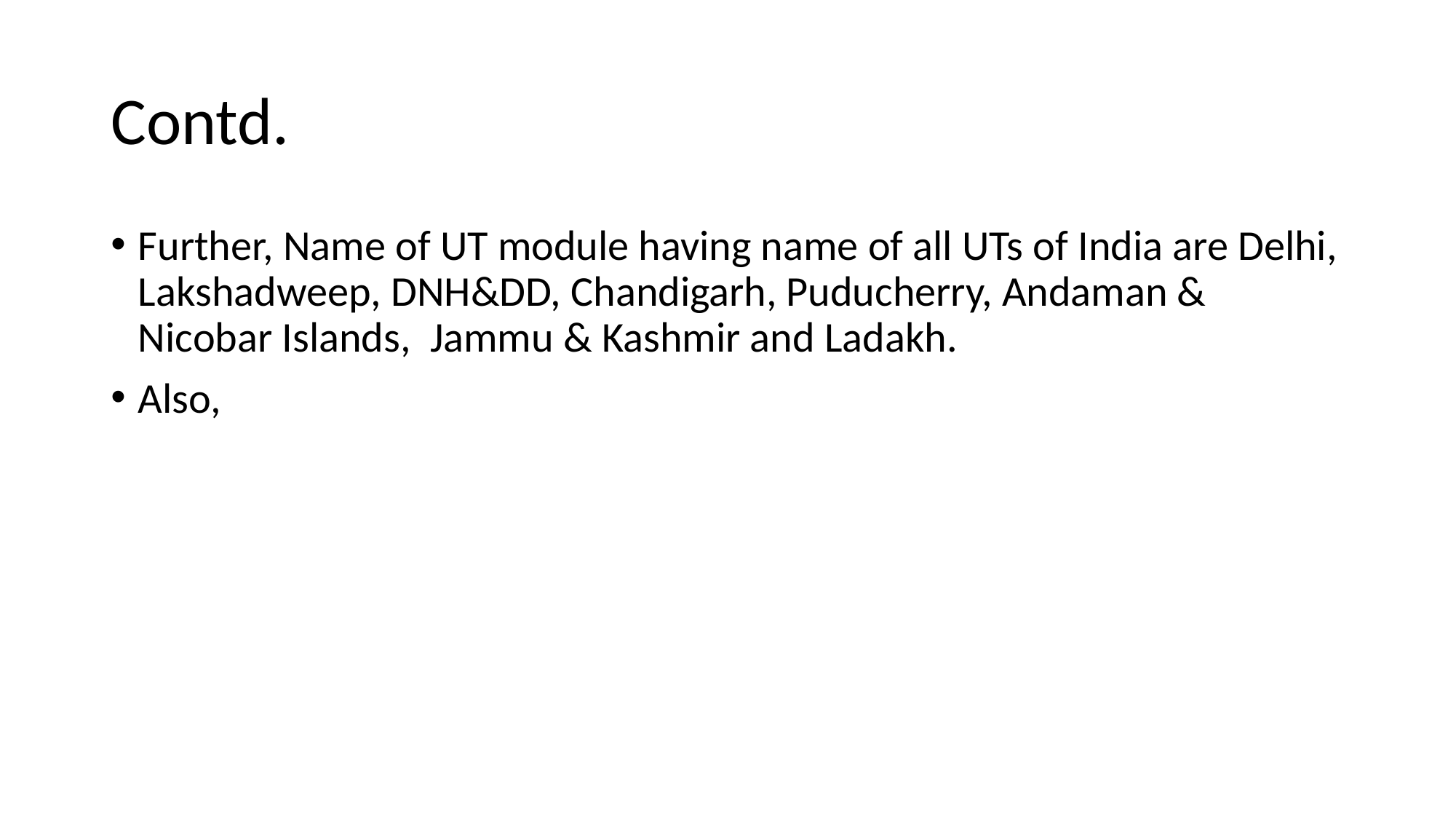

# Contd.
Further, Name of UT module having name of all UTs of India are Delhi, Lakshadweep, DNH&DD, Chandigarh, Puducherry, Andaman & Nicobar Islands,  Jammu & Kashmir and Ladakh.
Also,